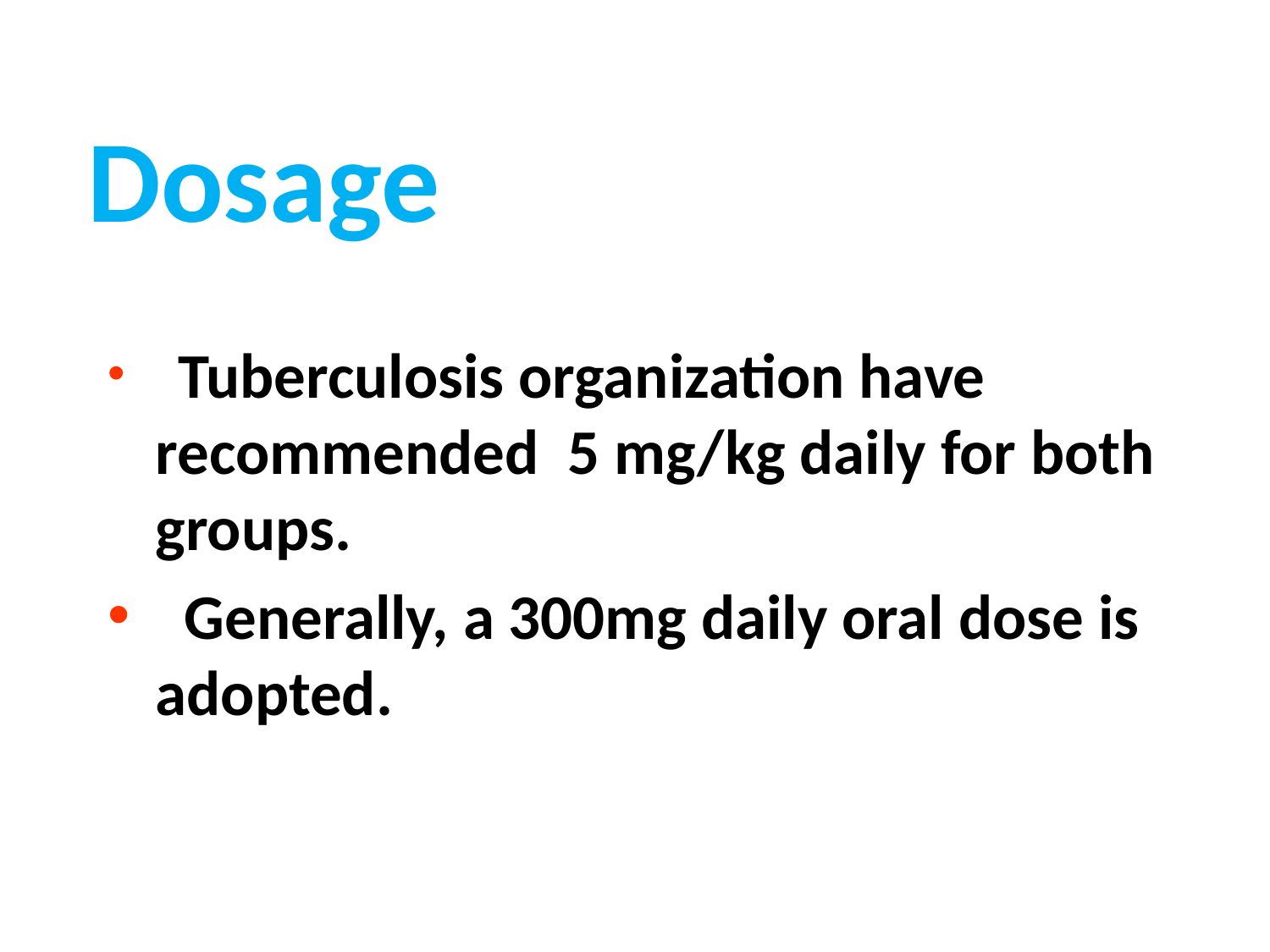

# Dosage
  Tuberculosis organization have recommended  5 mg/kg daily for both groups.
  Generally, a 300mg daily oral dose is adopted.